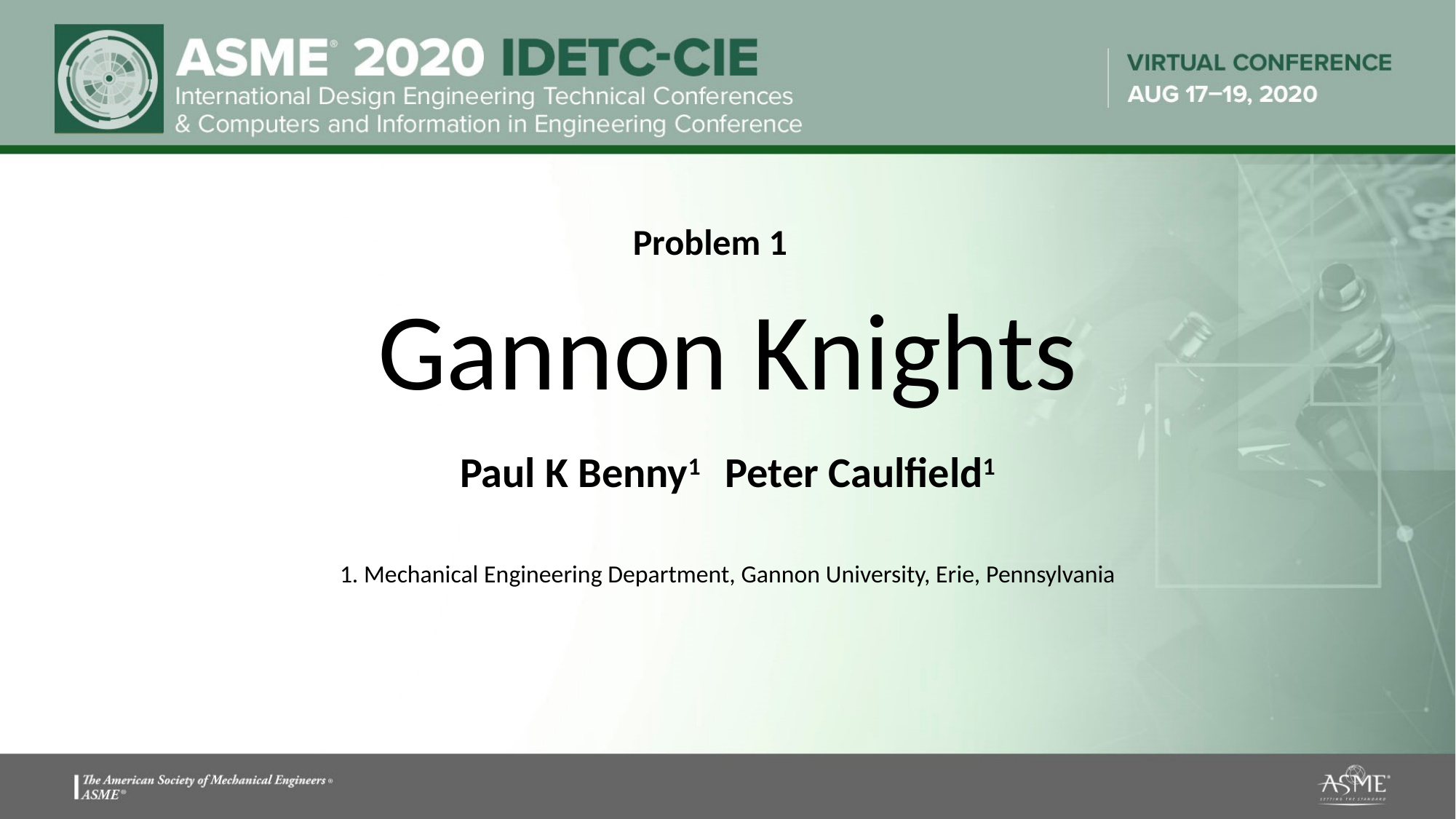

# Gannon Knights
Problem 1
Paul K Benny1   Peter Caulfield1

1. Mechanical Engineering Department, Gannon University, Erie, Pennsylvania